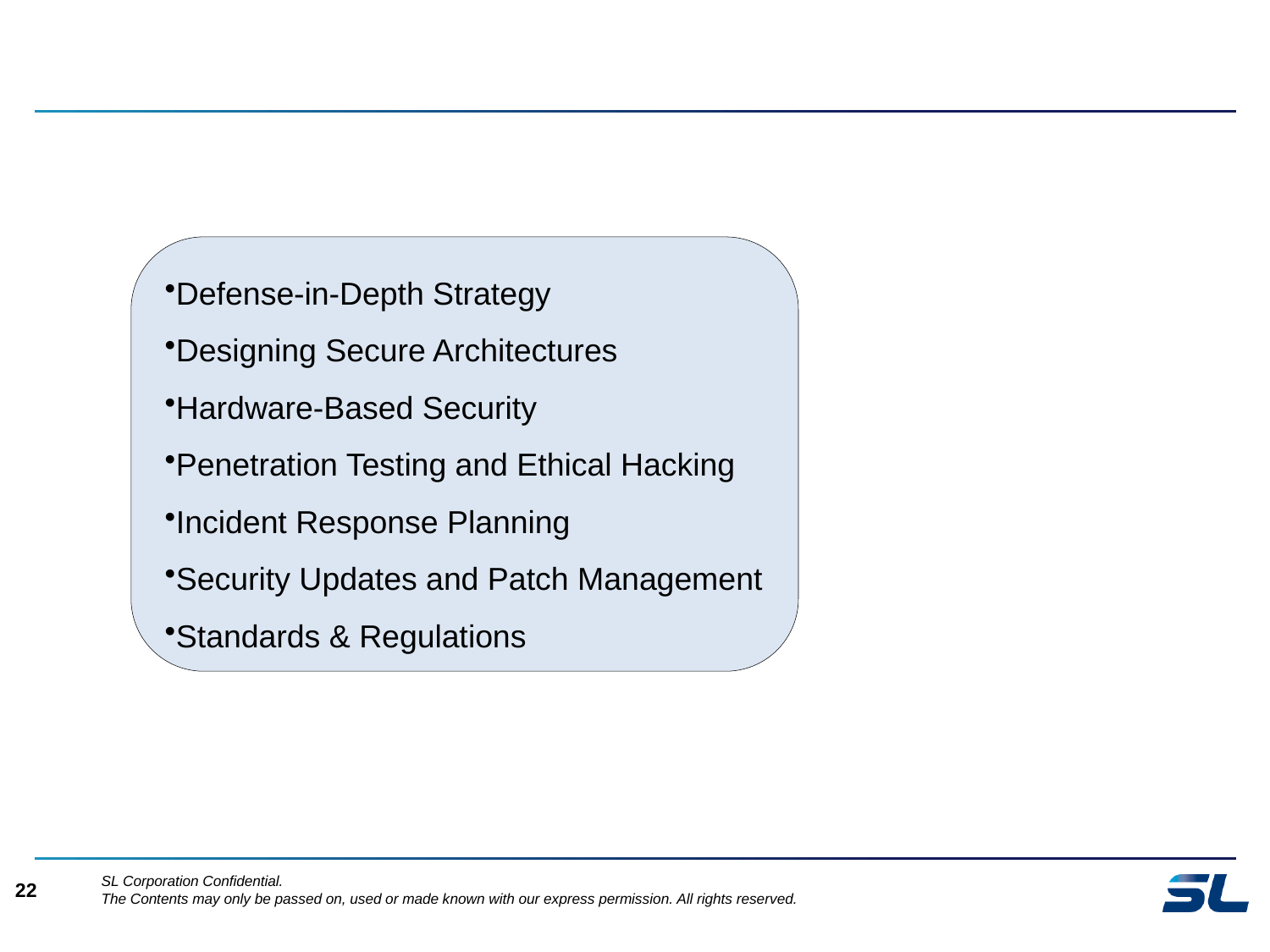

Defense-in-Depth Strategy
Designing Secure Architectures
Hardware-Based Security
Penetration Testing and Ethical Hacking
Incident Response Planning
Security Updates and Patch Management
Standards & Regulations